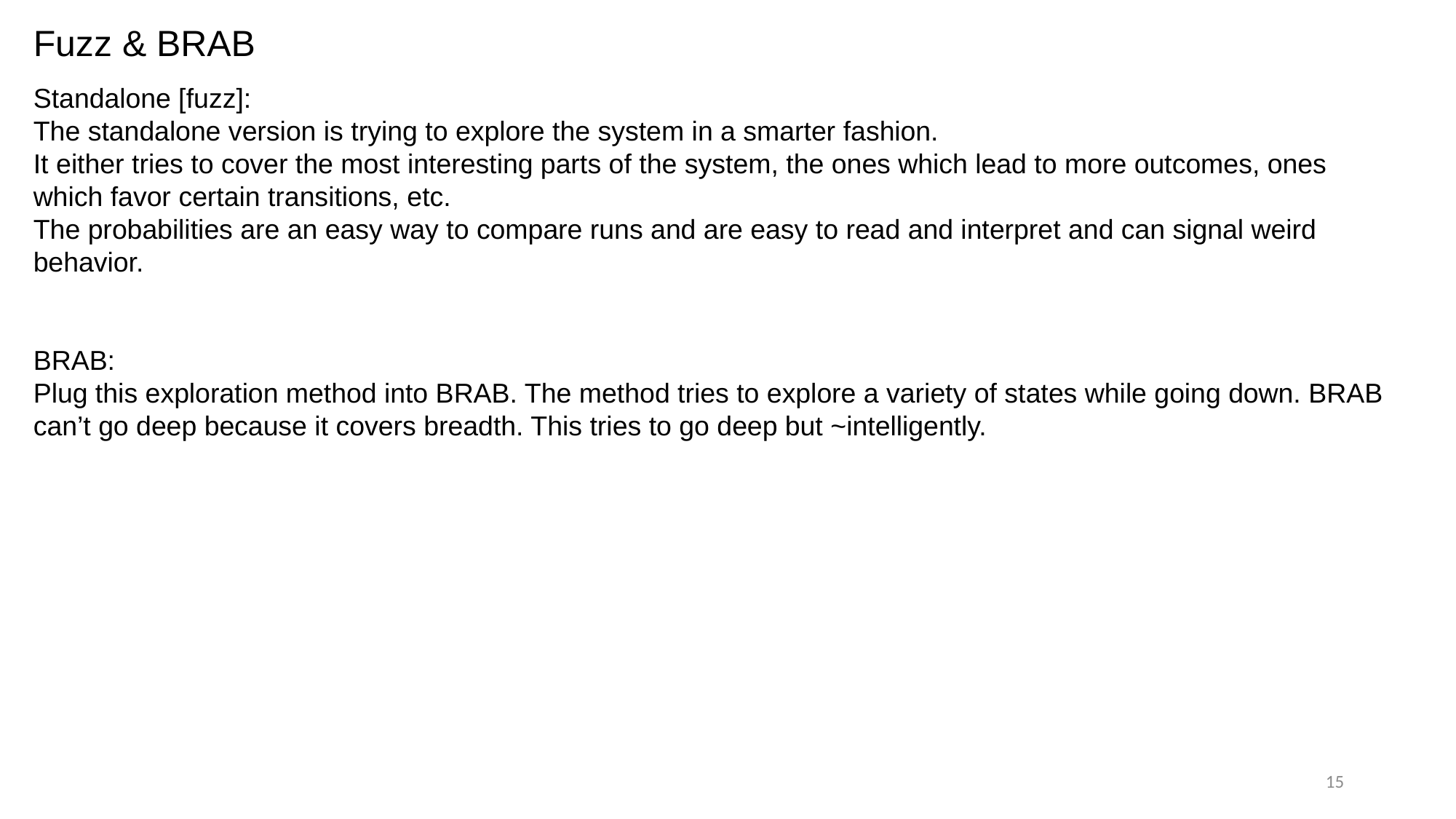

Fuzz & BRAB
Standalone [fuzz]:
The standalone version is trying to explore the system in a smarter fashion.
It either tries to cover the most interesting parts of the system, the ones which lead to more outcomes, ones which favor certain transitions, etc.
The probabilities are an easy way to compare runs and are easy to read and interpret and can signal weird behavior.

BRAB:
Plug this exploration method into BRAB. The method tries to explore a variety of states while going down. BRAB can’t go deep because it covers breadth. This tries to go deep but ~intelligently.

15